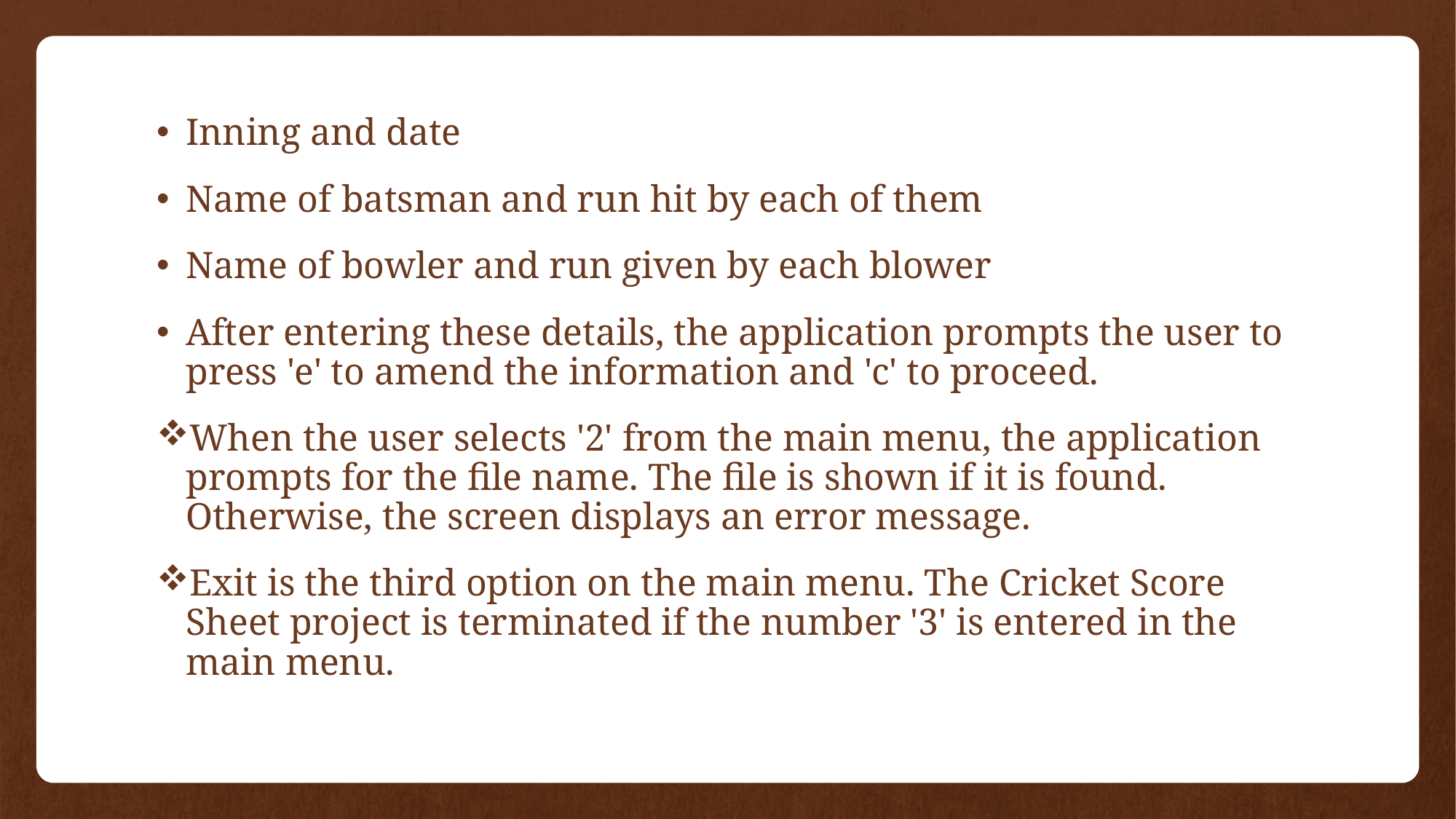

#
Inning and date
Name of batsman and run hit by each of them
Name of bowler and run given by each blower
After entering these details, the application prompts the user to press 'e' to amend the information and 'c' to proceed.
When the user selects '2' from the main menu, the application prompts for the file name. The file is shown if it is found. Otherwise, the screen displays an error message.
Exit is the third option on the main menu. The Cricket Score Sheet project is terminated if the number '3' is entered in the main menu.